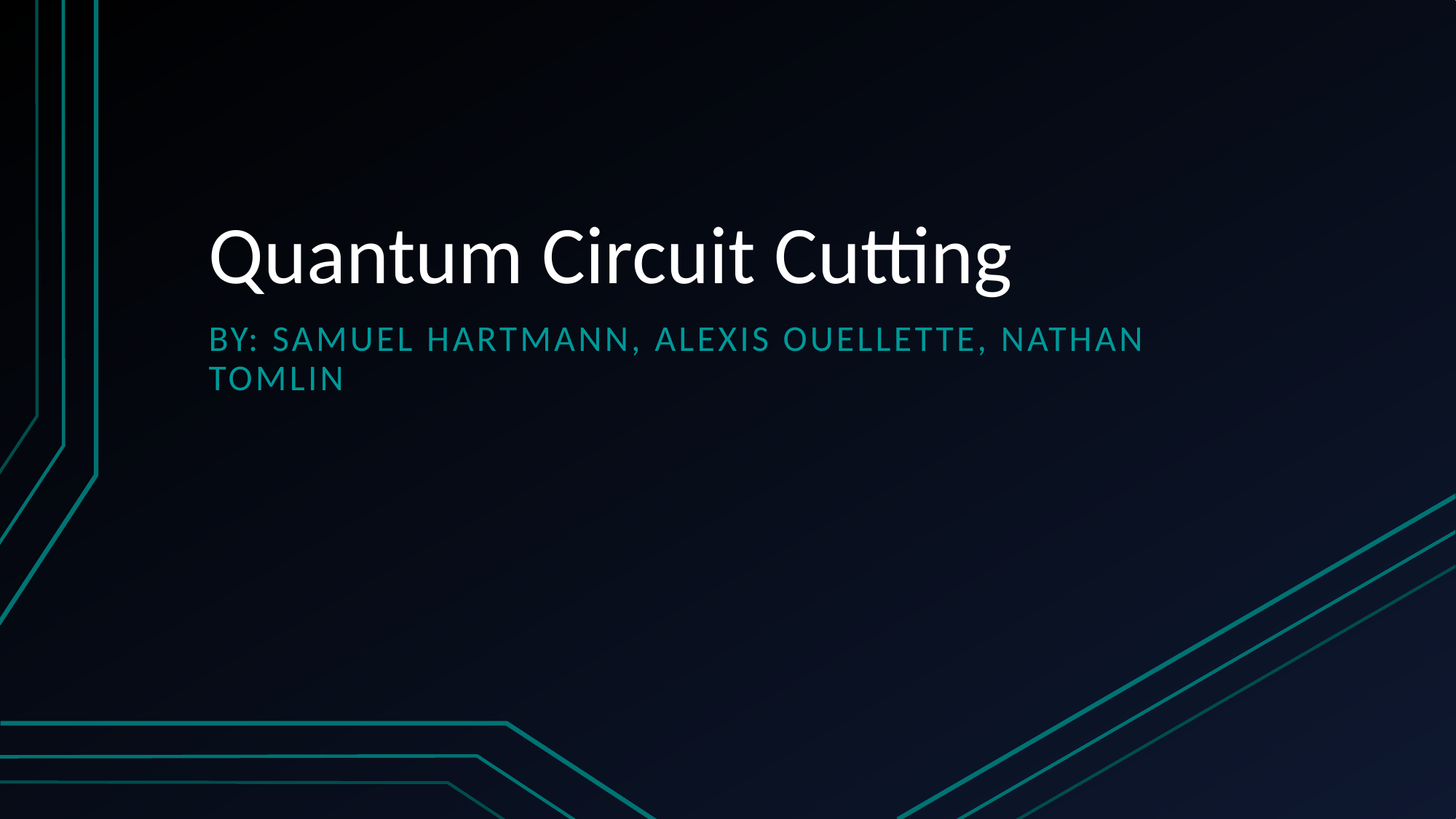

# Quantum Circuit Cutting
By: Samuel Hartmann, Alexis Ouellette, Nathan Tomlin